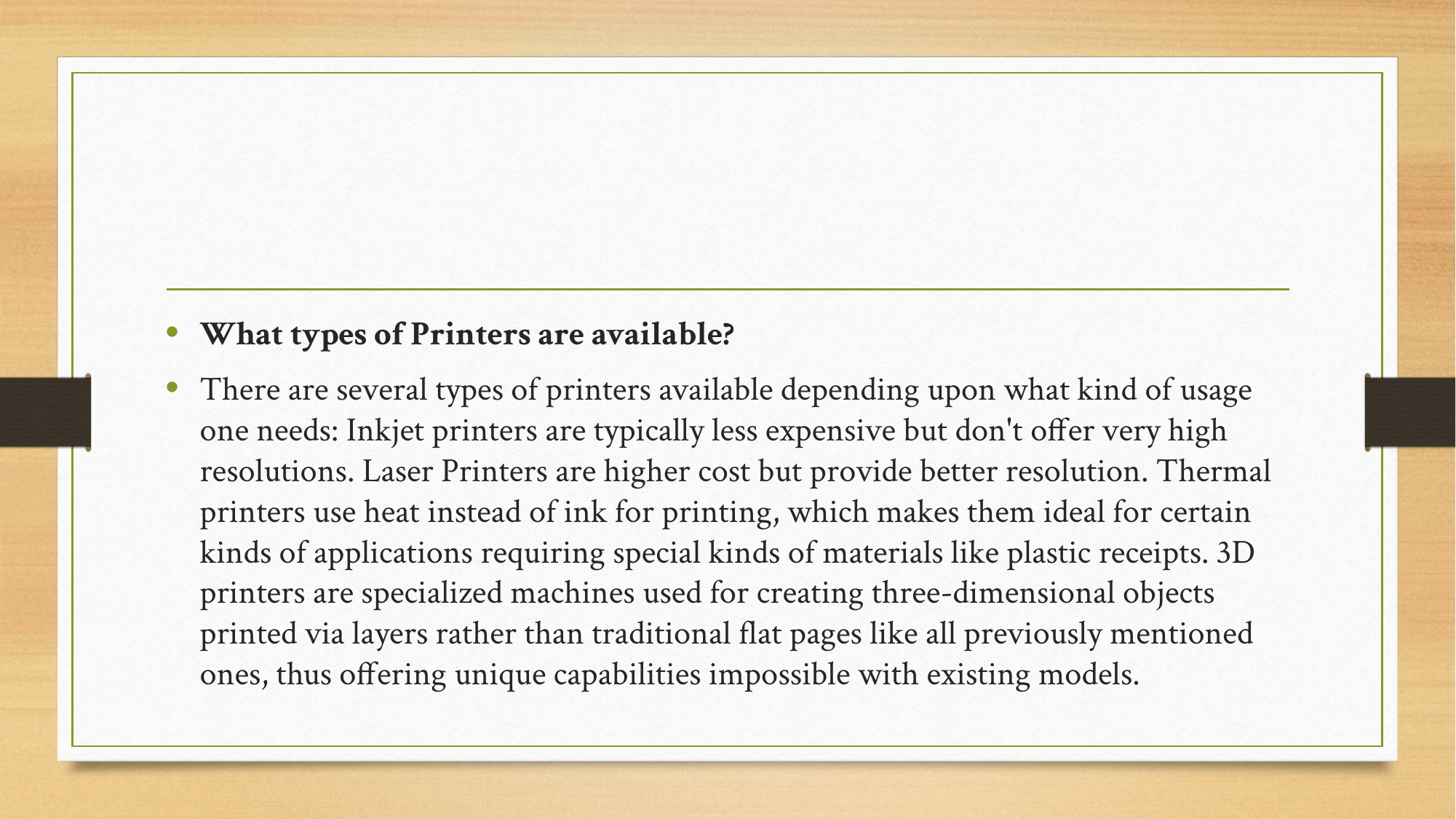

What types of Printers are available?
There are several types of printers available depending upon what kind of usage one needs: Inkjet printers are typically less expensive but don't offer very high resolutions. Laser Printers are higher cost but provide better resolution. Thermal printers use heat instead of ink for printing, which makes them ideal for certain kinds of applications requiring special kinds of materials like plastic receipts. 3D printers are specialized machines used for creating three-dimensional objects printed via layers rather than traditional flat pages like all previously mentioned ones, thus offering unique capabilities impossible with existing models.